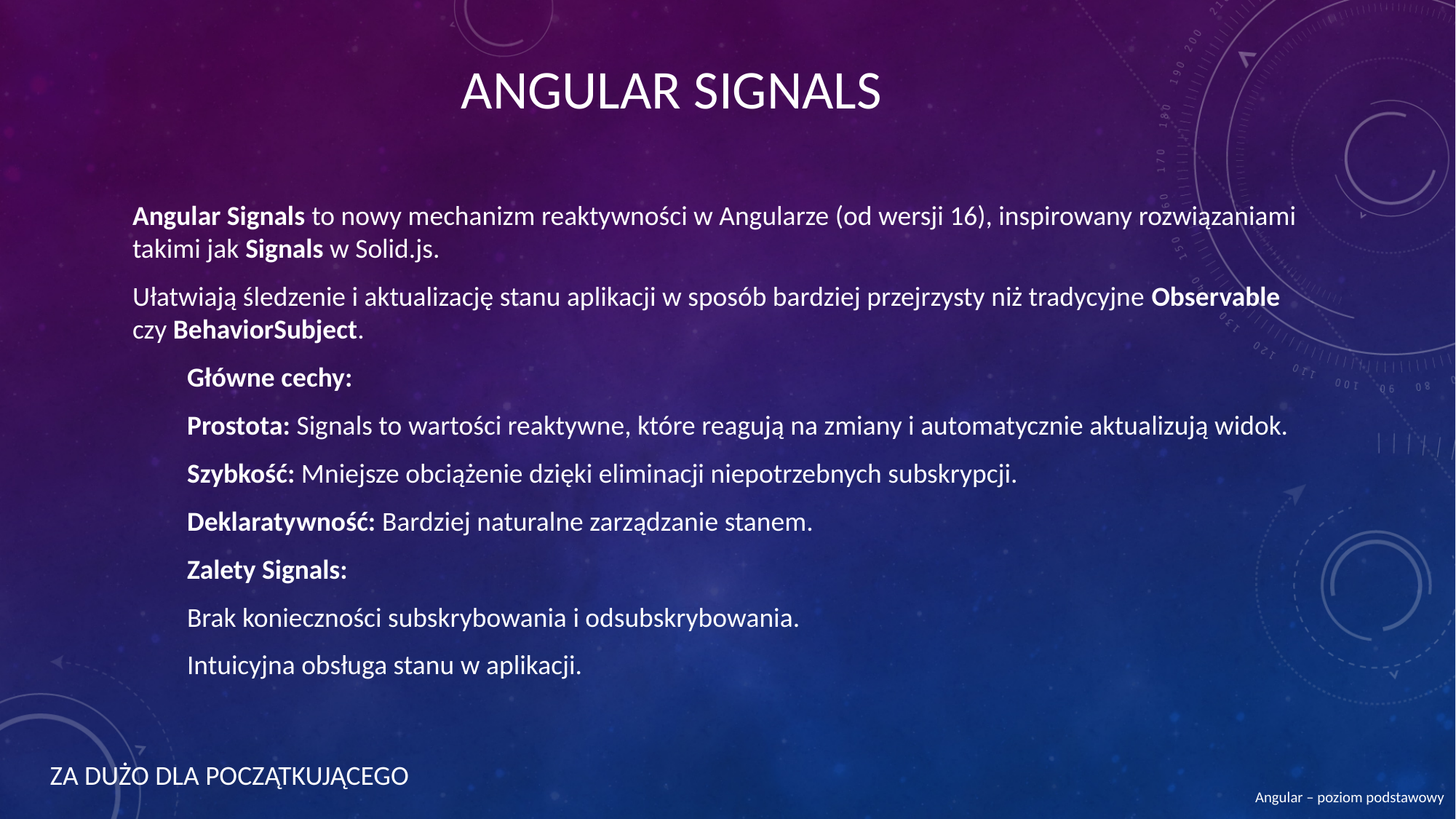

# Angular Signals
Angular Signals to nowy mechanizm reaktywności w Angularze (od wersji 16), inspirowany rozwiązaniami takimi jak Signals w Solid.js.
Ułatwiają śledzenie i aktualizację stanu aplikacji w sposób bardziej przejrzysty niż tradycyjne Observable czy BehaviorSubject.
	Główne cechy:
Prostota: Signals to wartości reaktywne, które reagują na zmiany i automatycznie aktualizują widok.
Szybkość: Mniejsze obciążenie dzięki eliminacji niepotrzebnych subskrypcji.
Deklaratywność: Bardziej naturalne zarządzanie stanem.
	Zalety Signals:
Brak konieczności subskrybowania i odsubskrybowania.
Intuicyjna obsługa stanu w aplikacji.

ZA DUŻO DLA POCZĄTKUJĄCEGO
Angular – poziom podstawowy